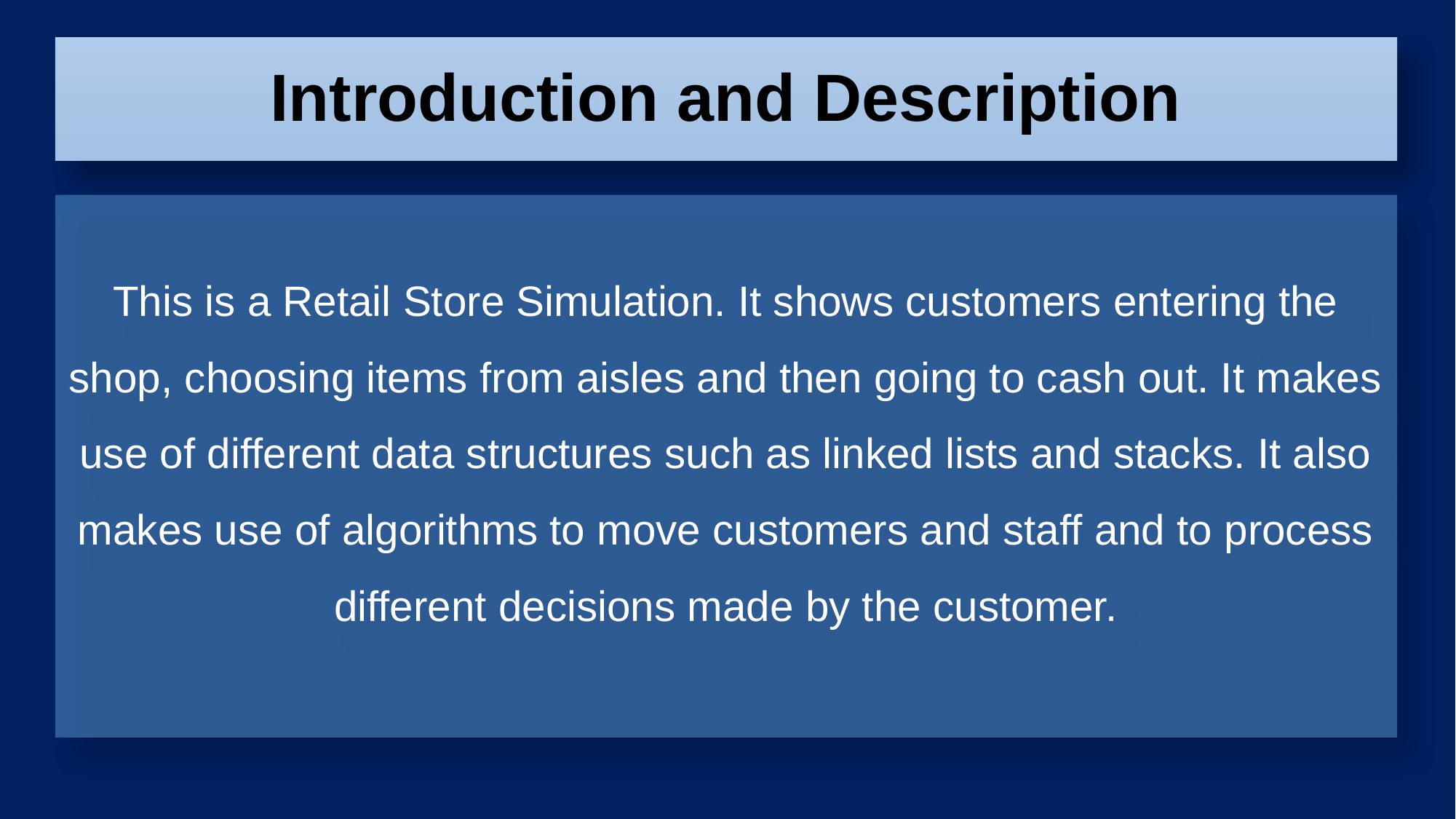

Introduction and Description

This is a Retail Store Simulation. It shows customers entering the shop, choosing items from aisles and then going to cash out. It makes use of different data structures such as linked lists and stacks. It also makes use of algorithms to move customers and staff and to process different decisions made by the customer.